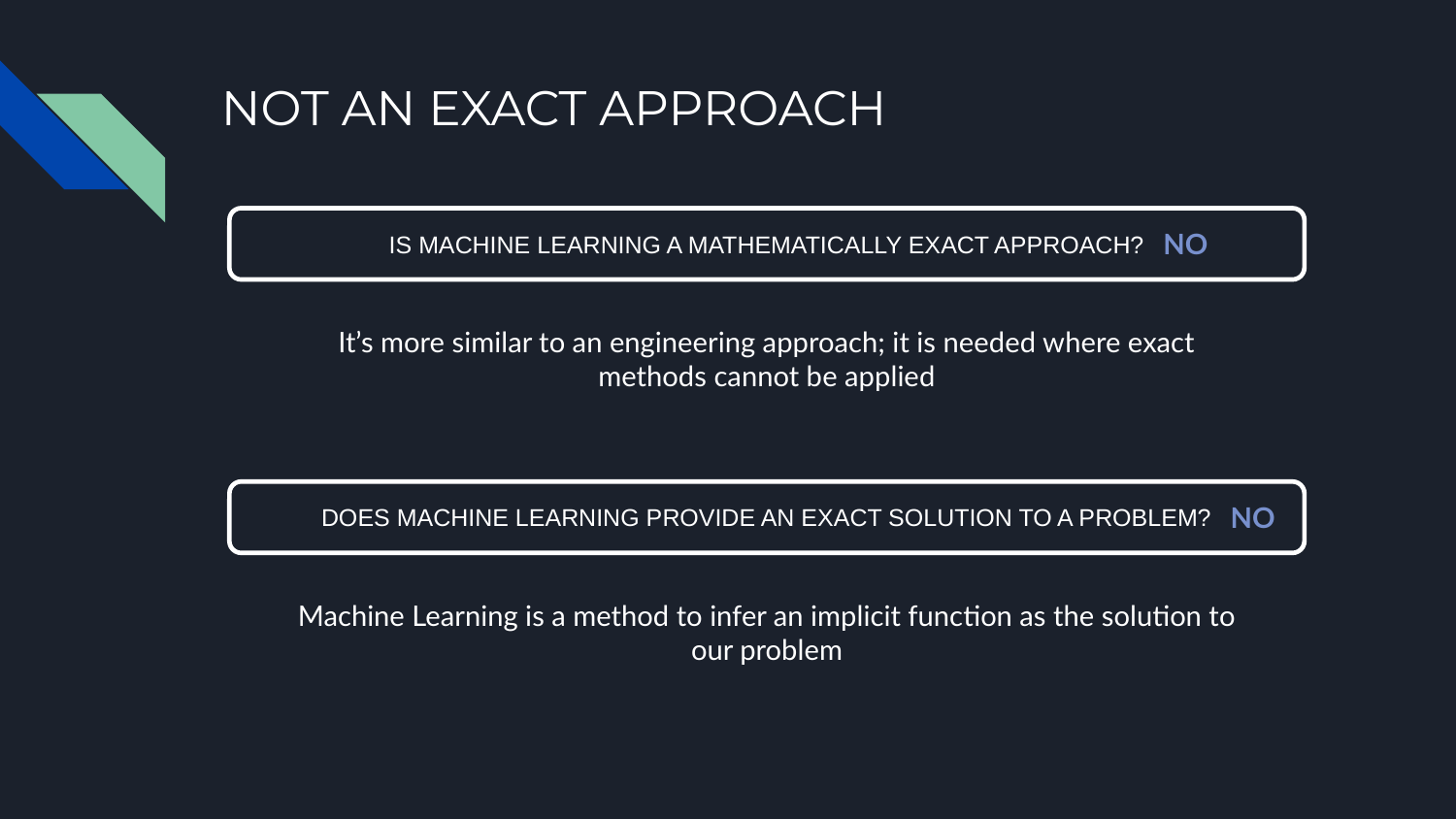

# NOT AN EXACT APPROACH
IS MACHINE LEARNING A MATHEMATICALLY EXACT APPROACH?
NO
It’s more similar to an engineering approach; it is needed where exact methods cannot be applied
DOES MACHINE LEARNING PROVIDE AN EXACT SOLUTION TO A PROBLEM?
NO
Machine Learning is a method to infer an implicit function as the solution to our problem